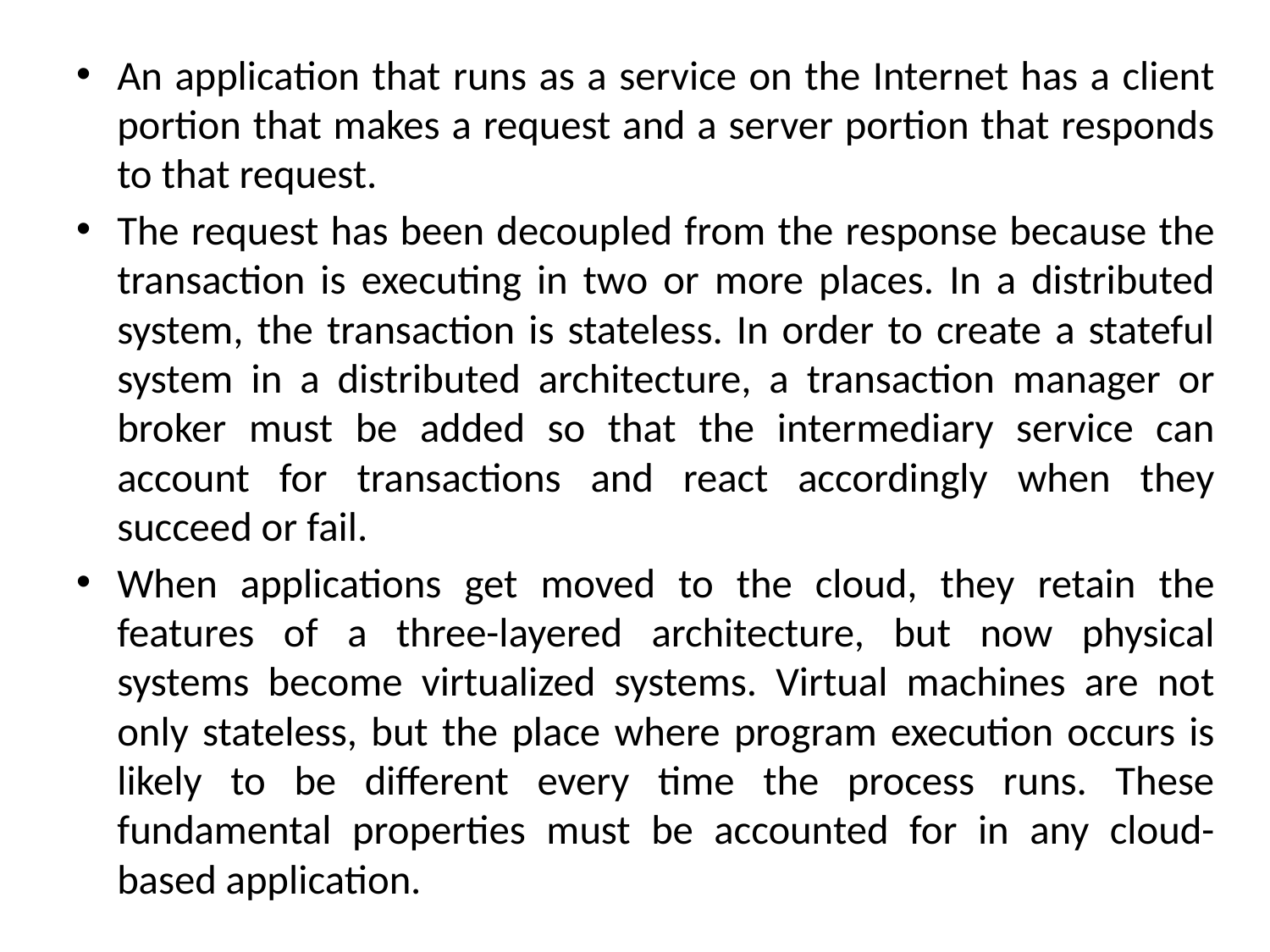

An application that runs as a service on the Internet has a client portion that makes a request and a server portion that responds to that request.
The request has been decoupled from the response because the transaction is executing in two or more places. In a distributed system, the transaction is stateless. In order to create a stateful system in a distributed architecture, a transaction manager or broker must be added so that the intermediary service can account for transactions and react accordingly when they succeed or fail.
When applications get moved to the cloud, they retain the features of a three-layered architecture, but now physical systems become virtualized systems. Virtual machines are not only stateless, but the place where program execution occurs is likely to be different every time the process runs. These fundamental properties must be accounted for in any cloud-based application.